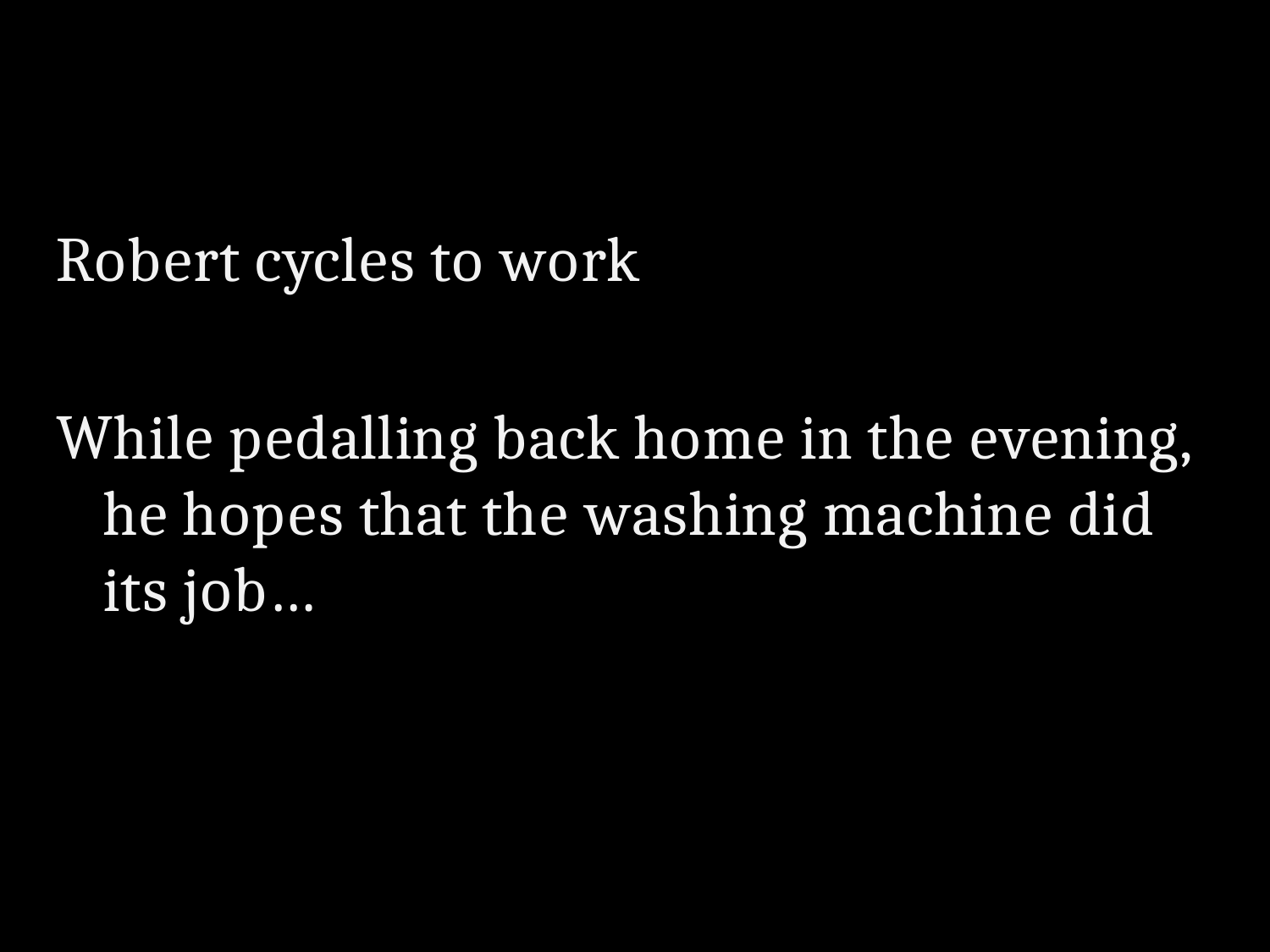

Robert cycles to work

While pedalling back home in the evening, he hopes that the washing machine did its job…